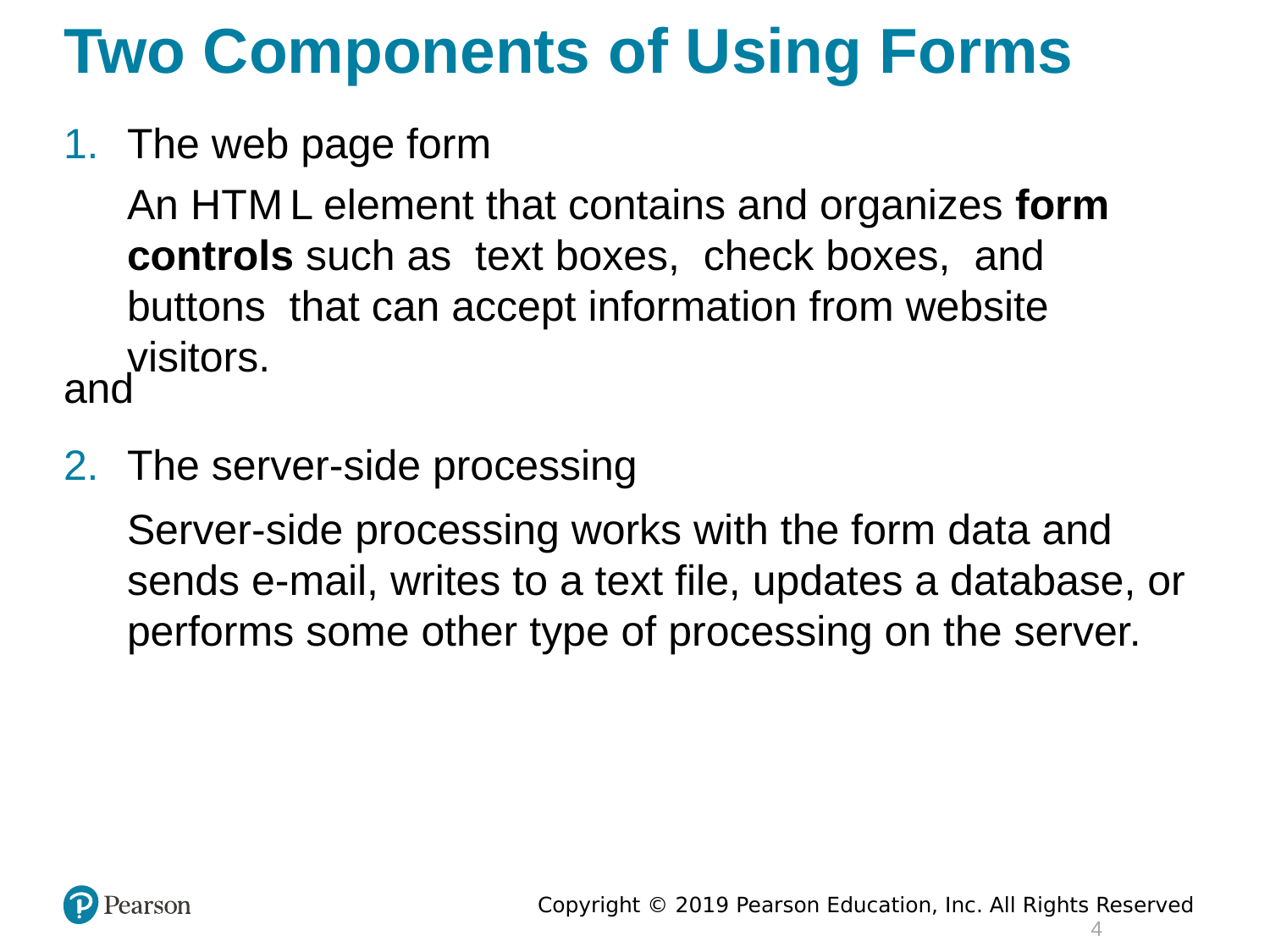

# Two Components of Using Forms
The web page form
An H T M L element that contains and organizes form controls such as  text boxes,  check boxes,  and buttons  that can accept information from website visitors.
and
The server-side processing
Server-side processing works with the form data and sends e-mail, writes to a text file, updates a database, or performs some other type of processing on the server.